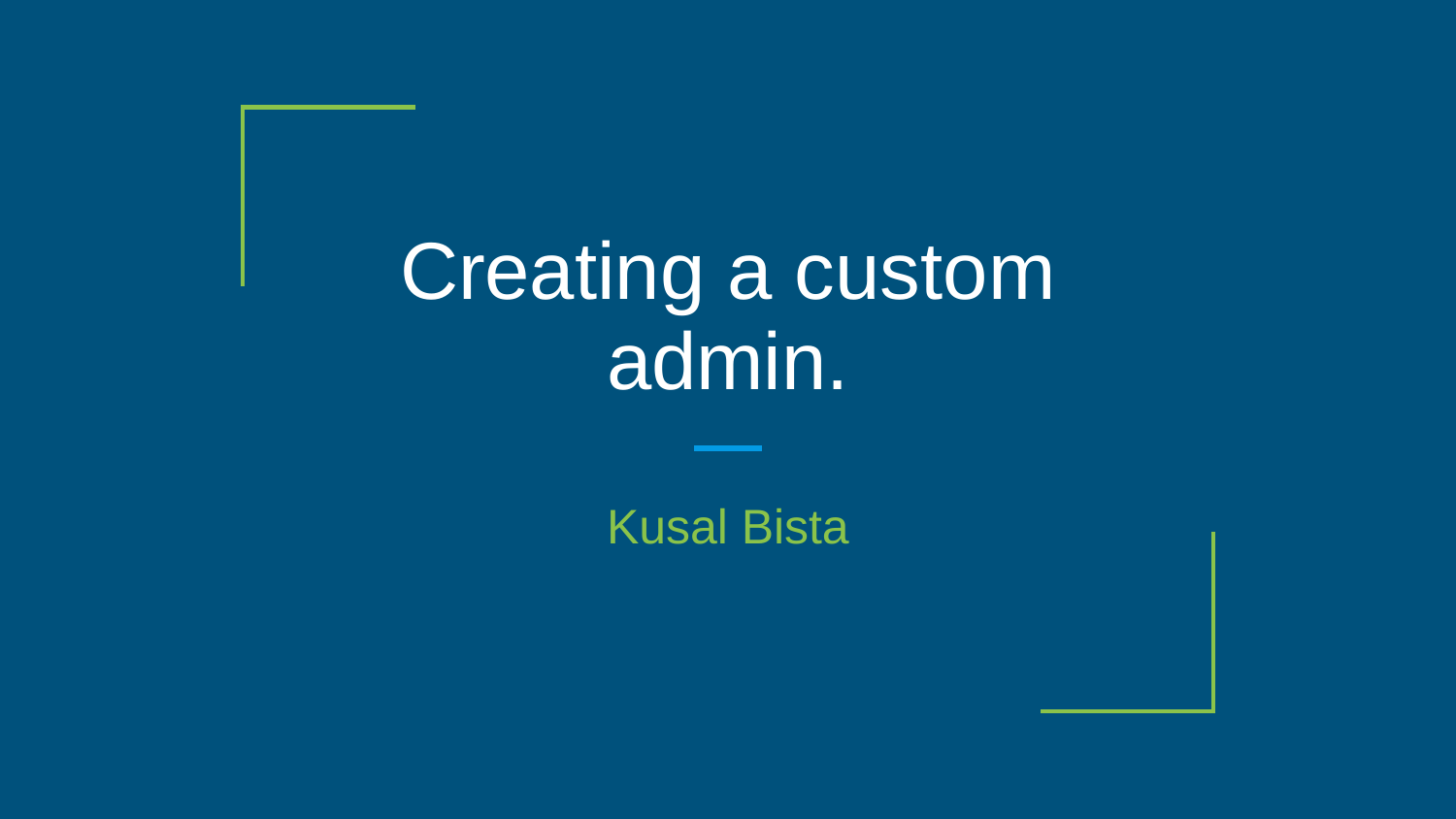

# Creating a custom admin.
Kusal Bista